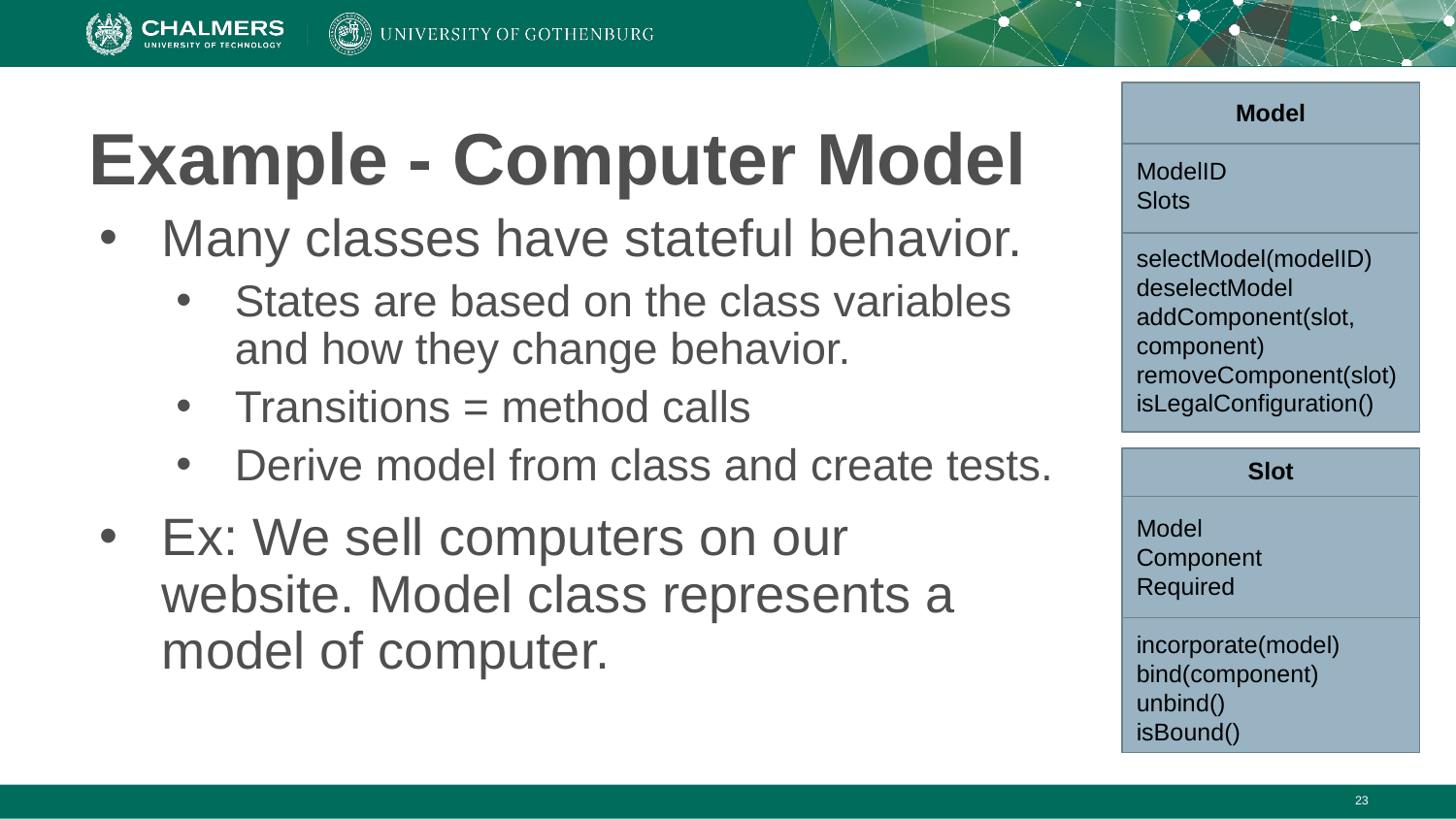

Model

ModelID
Slots

selectModel(modelID)
deselectModel
addComponent(slot, component)
removeComponent(slot)
isLegalConfiguration()
# Example - Computer Model
Many classes have stateful behavior.
States are based on the class variables and how they change behavior.
Transitions = method calls
Derive model from class and create tests.
Ex: We sell computers on our website. Model class represents a model of computer.
Slot

Model
Component
Required

incorporate(model)
bind(component)
unbind()
isBound()
23